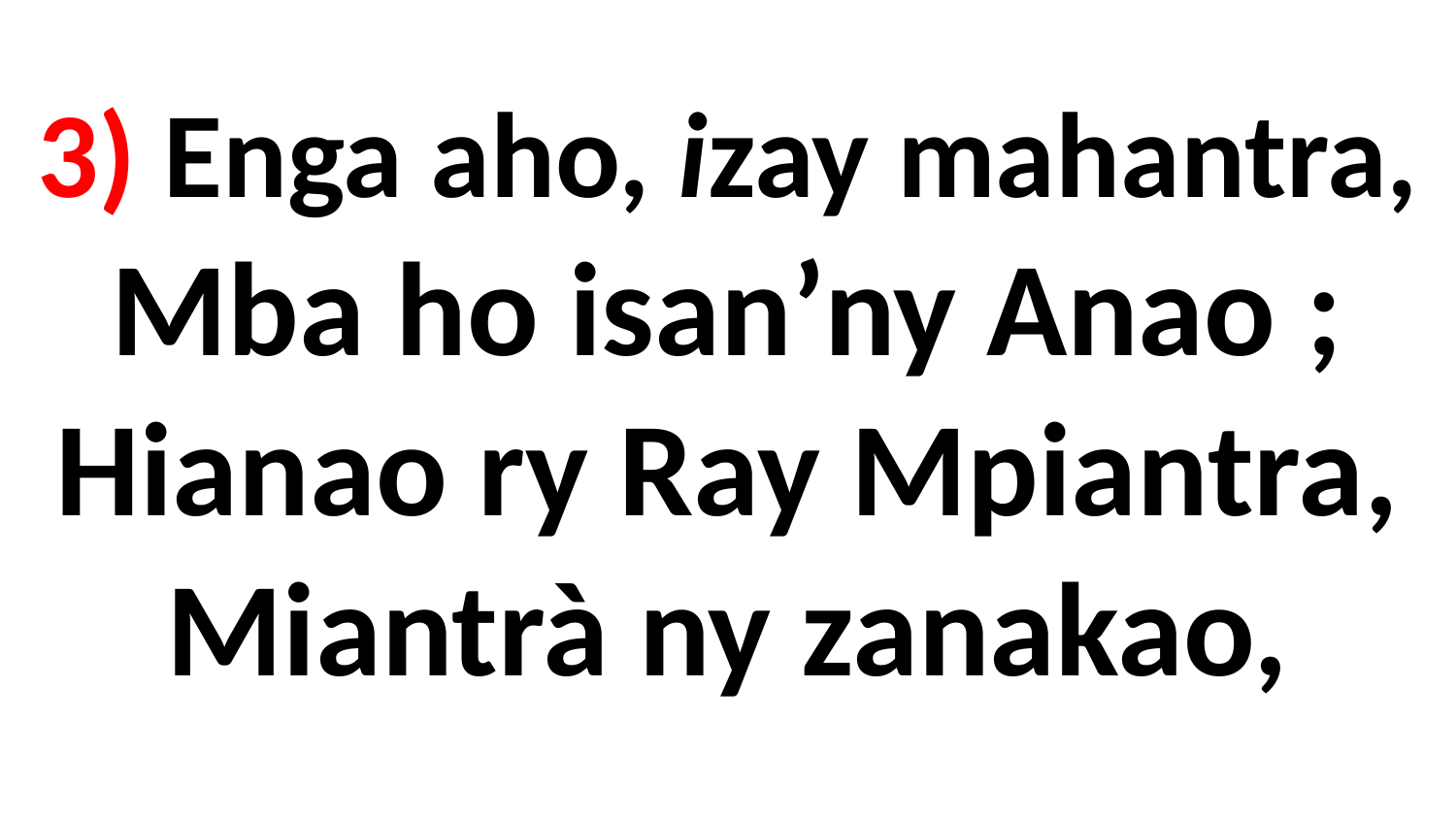

# 3) Enga aho, izay mahantra, Mba ho isan’ny Anao ; Hianao ry Ray Mpiantra, Miantrà ny zanakao,